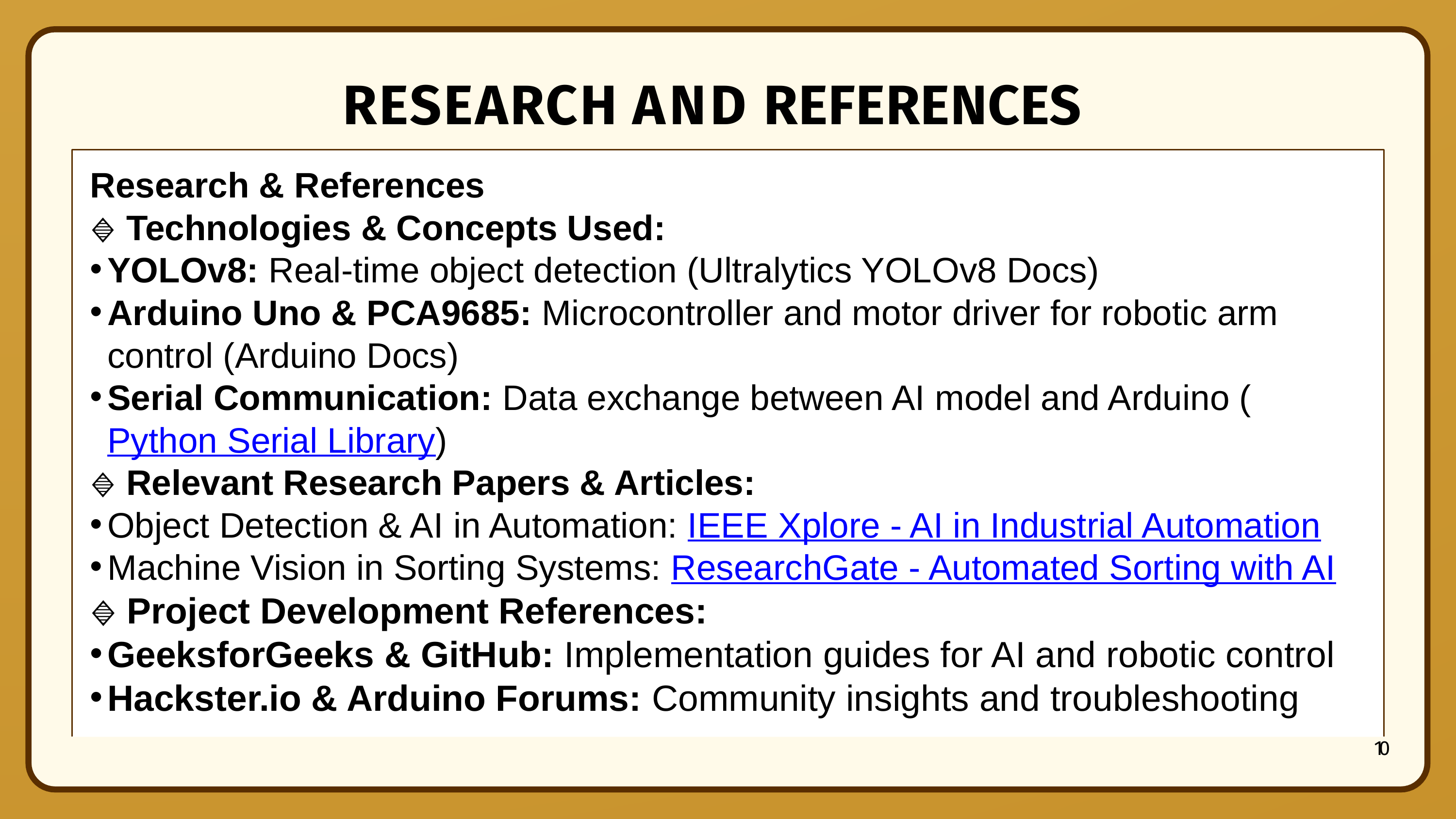

# RESEARCH AND REFERENCES

Research & References
🔹 Technologies & Concepts Used:
YOLOv8: Real-time object detection (Ultralytics YOLOv8 Docs)
Arduino Uno & PCA9685: Microcontroller and motor driver for robotic arm control (Arduino Docs)
Serial Communication: Data exchange between AI model and Arduino (Python Serial Library)
🔹 Relevant Research Papers & Articles:
Object Detection & AI in Automation: IEEE Xplore - AI in Industrial Automation
Machine Vision in Sorting Systems: ResearchGate - Automated Sorting with AI
🔹 Project Development References:
GeeksforGeeks & GitHub: Implementation guides for AI and robotic control
Hackster.io & Arduino Forums: Community insights and troubleshooting
10